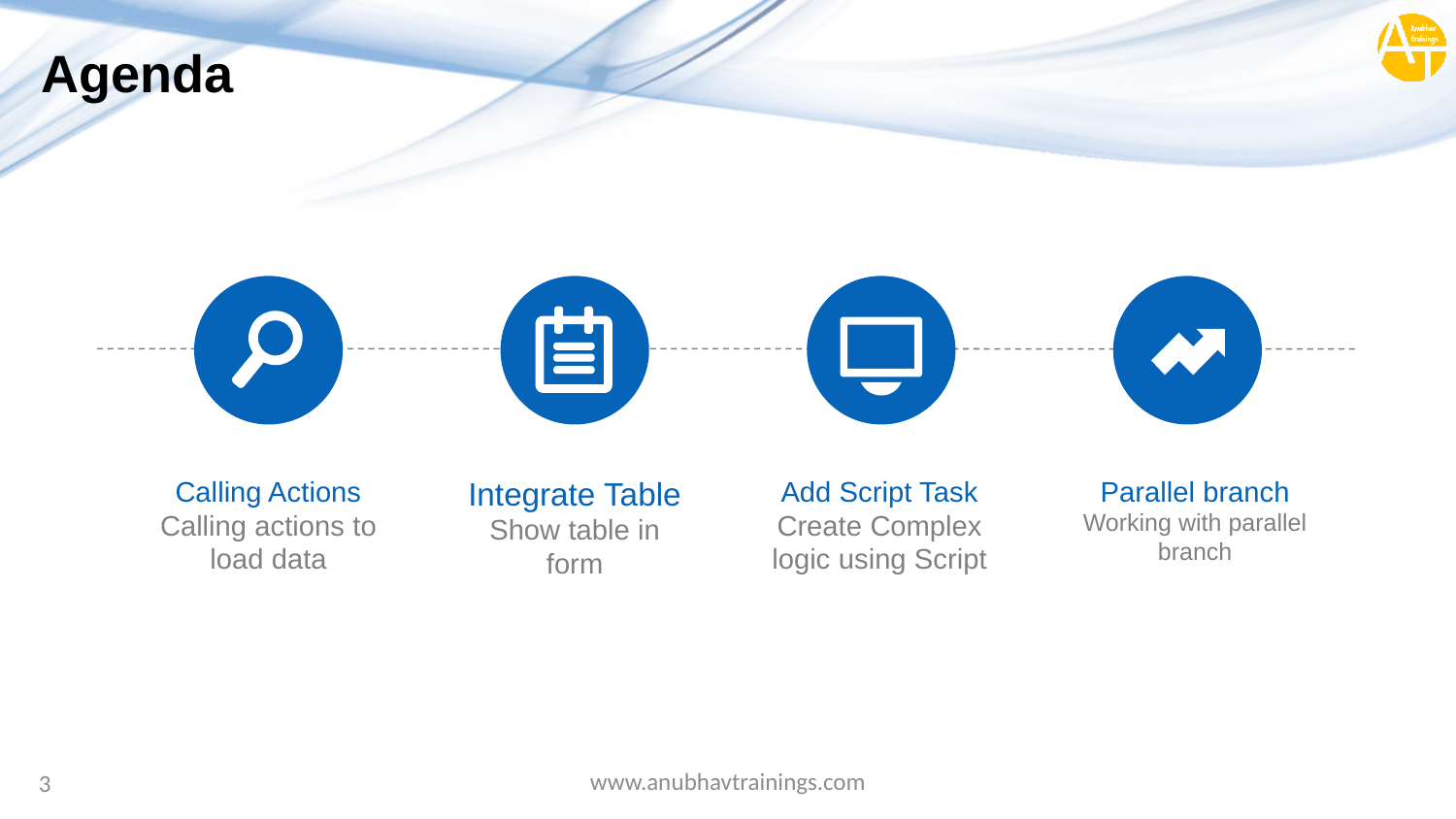

# Agenda

Calling Actions
Calling actions to load data
Integrate Table
Show table in form
Add Script Task
Create Complex logic using Script
Parallel branch
Working with parallel branch
www.anubhavtrainings.com
3